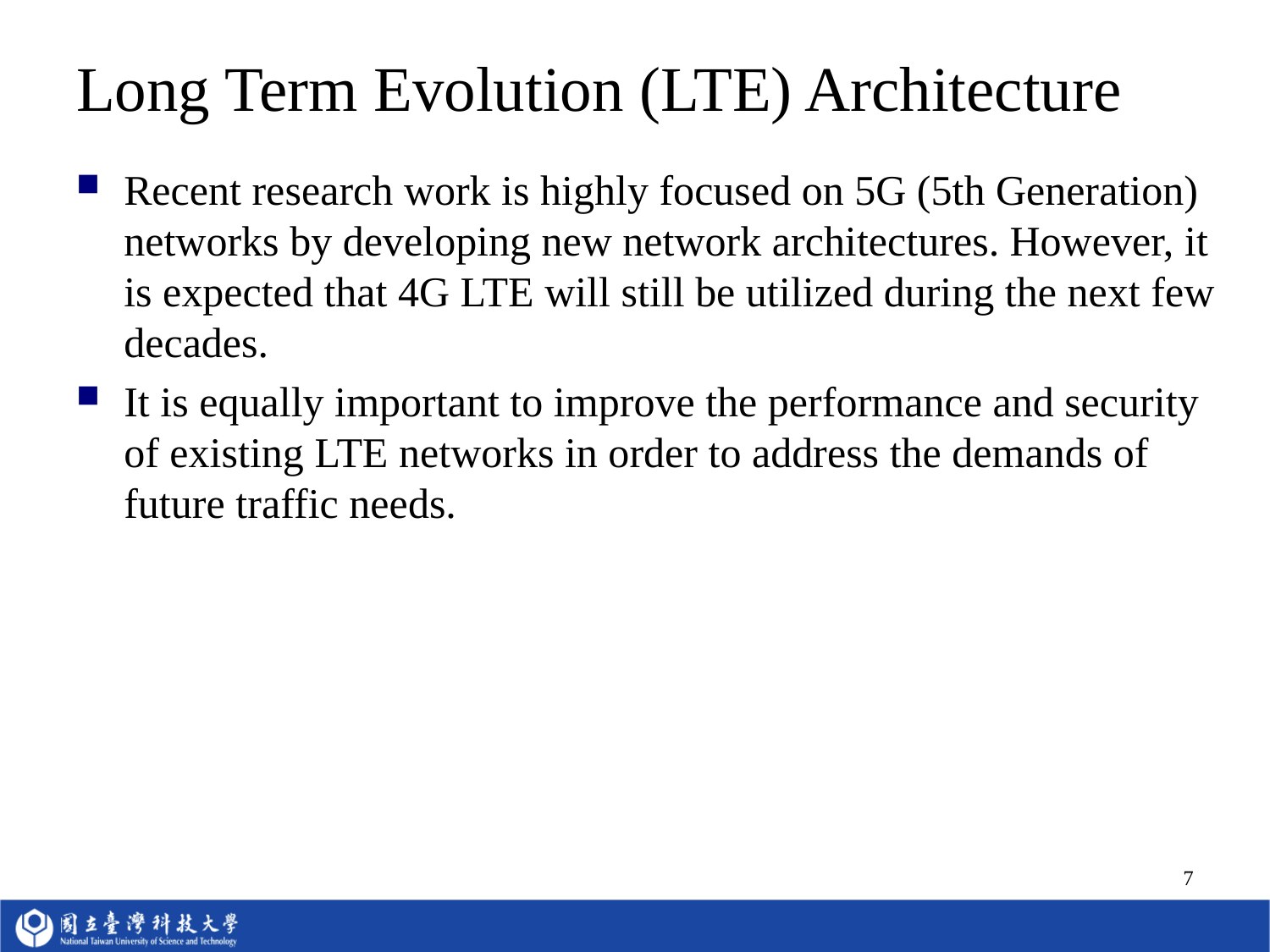

# Long Term Evolution (LTE) Architecture
Recent research work is highly focused on 5G (5th Generation) networks by developing new network architectures. However, it is expected that 4G LTE will still be utilized during the next few decades.
It is equally important to improve the performance and security of existing LTE networks in order to address the demands of future traffic needs.
7